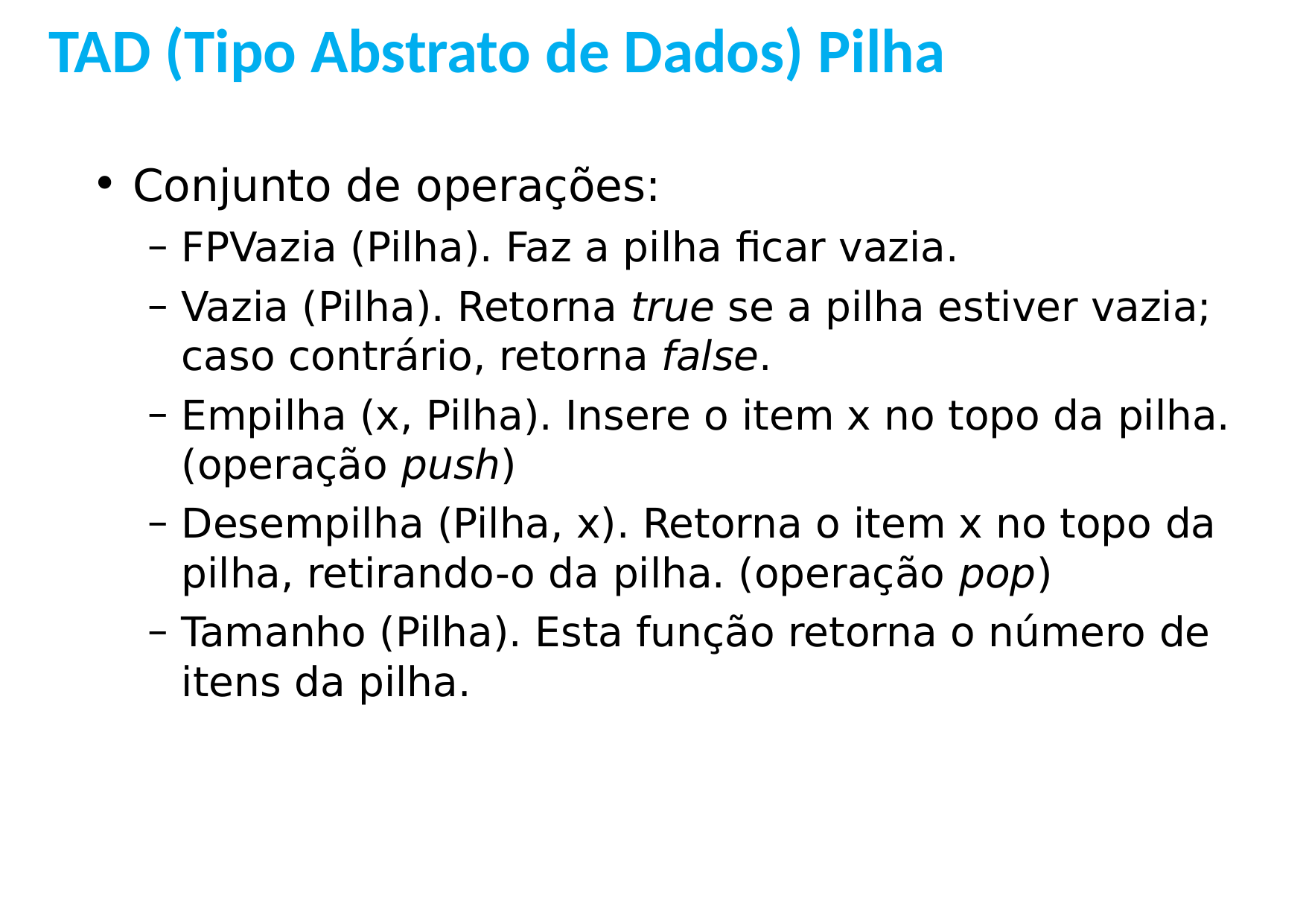

TAD (Tipo Abstrato de Dados) Pilha
Conjunto de operações:
FPVazia (Pilha). Faz a pilha ficar vazia.
Vazia (Pilha). Retorna true se a pilha estiver vazia; caso contrário, retorna false.
Empilha (x, Pilha). Insere o item x no topo da pilha. (operação push)
Desempilha (Pilha, x). Retorna o item x no topo da pilha, retirando-o da pilha. (operação pop)
Tamanho (Pilha). Esta função retorna o número de itens da pilha.